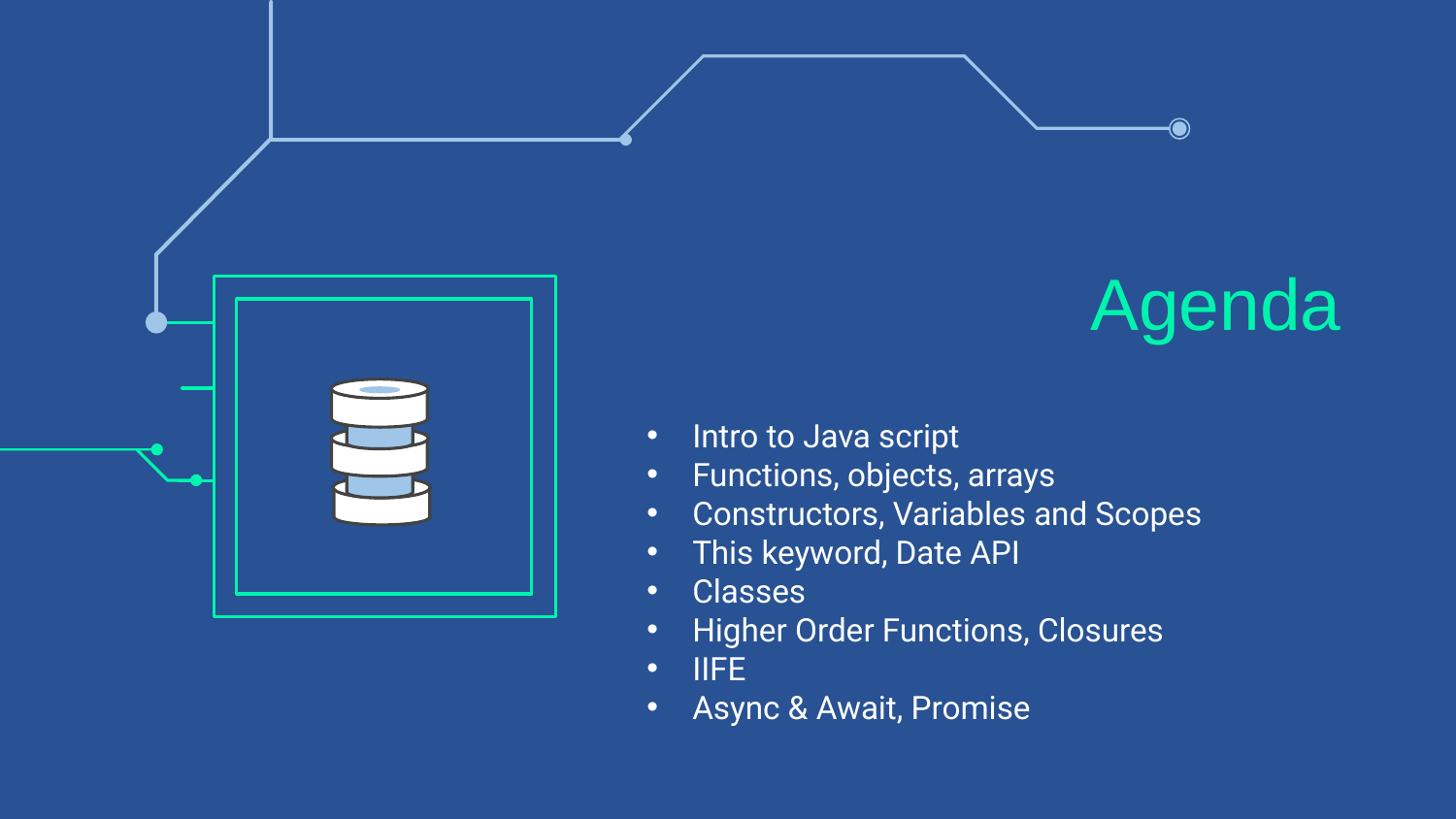

# Agenda

Intro to Java script
Functions, objects, arrays
Constructors, Variables and Scopes
This keyword, Date API
Classes
Higher Order Functions, Closures
IIFE
Async & Await, Promise